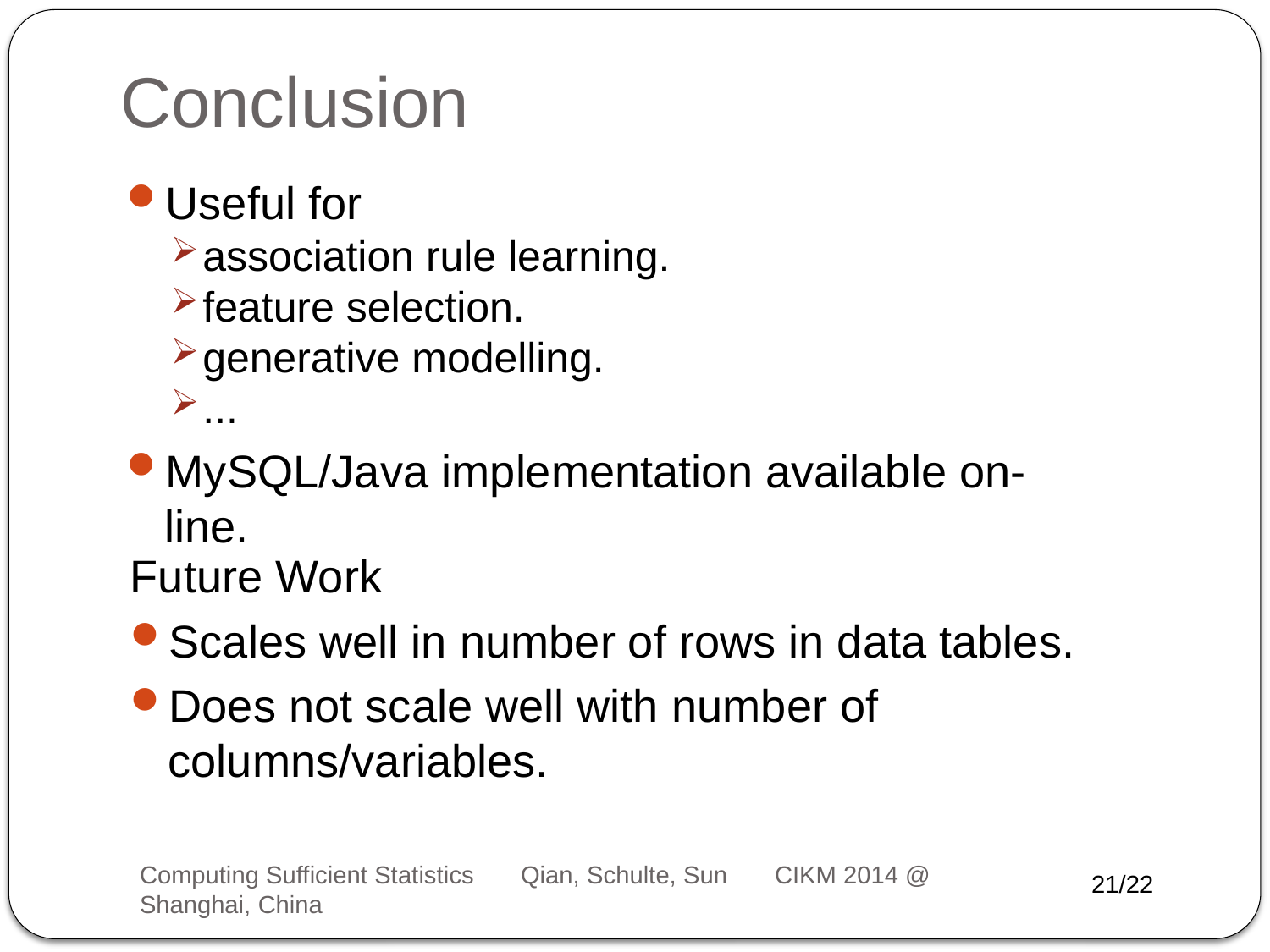

Conclusion
Useful for
association rule learning.
feature selection.
generative modelling.
...
MySQL/Java implementation available on-line.
Future Work
Scales well in number of rows in data tables.
Does not scale well with number of columns/variables.
Computing Sufficient Statistics	Qian, Schulte, Sun	CIKM 2014 @ Shanghai, China